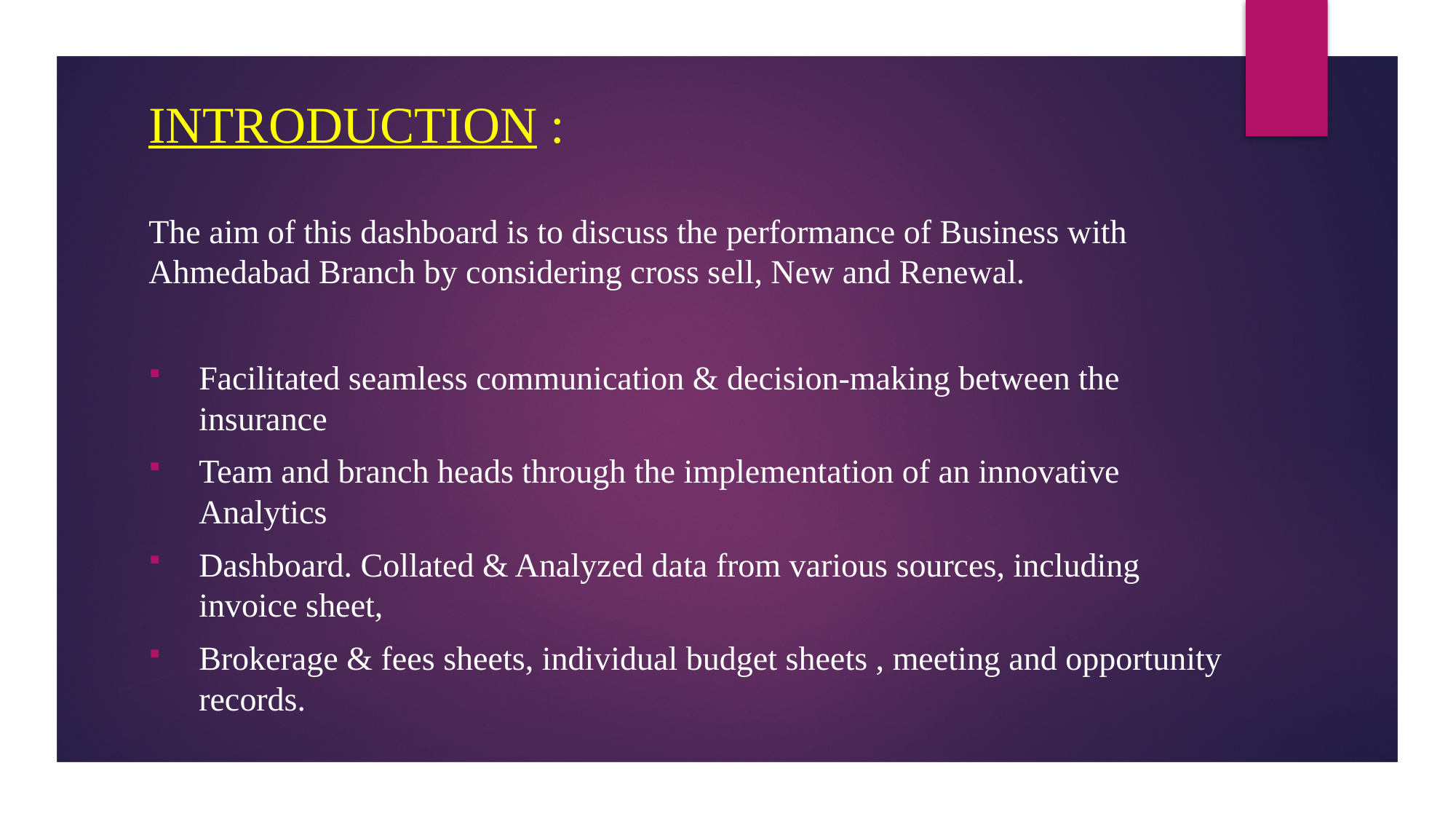

INTRODUCTION :

The aim of this dashboard is to discuss the performance of Business with Ahmedabad Branch by considering cross sell, New and Renewal.

Facilitated seamless communication & decision-making between the  insurance
Team and branch heads through the implementation of an innovative Analytics
Dashboard. Collated & Analyzed data from various sources, including invoice sheet,
Brokerage & fees sheets, individual budget sheets , meeting and opportunity records.